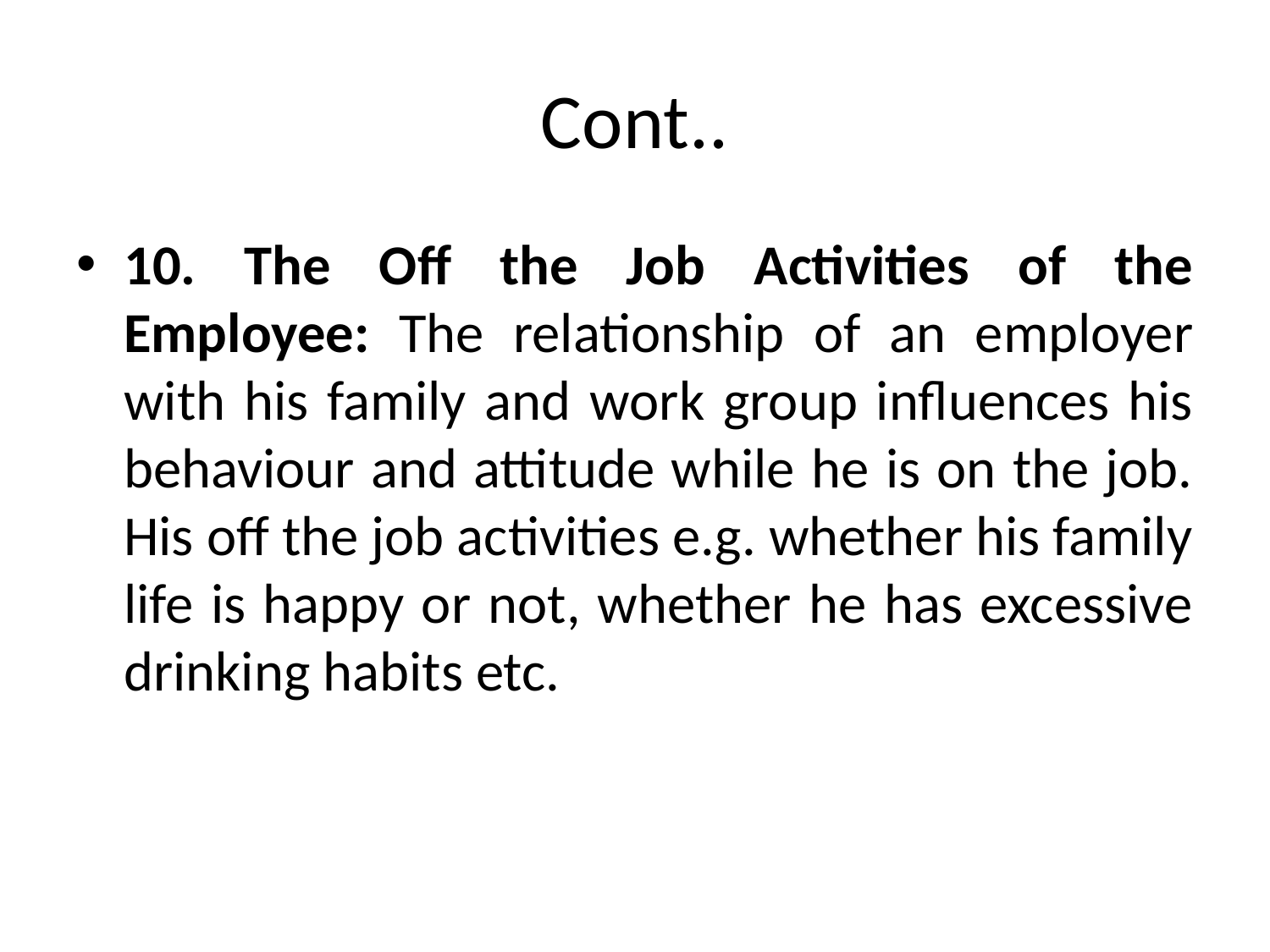

# Cont..
10. The Off the Job Activities of the Employee: The relationship of an employer with his family and work group influences his behaviour and attitude while he is on the job. His off the job activities e.g. whether his family life is happy or not, whether he has excessive drinking habits etc.